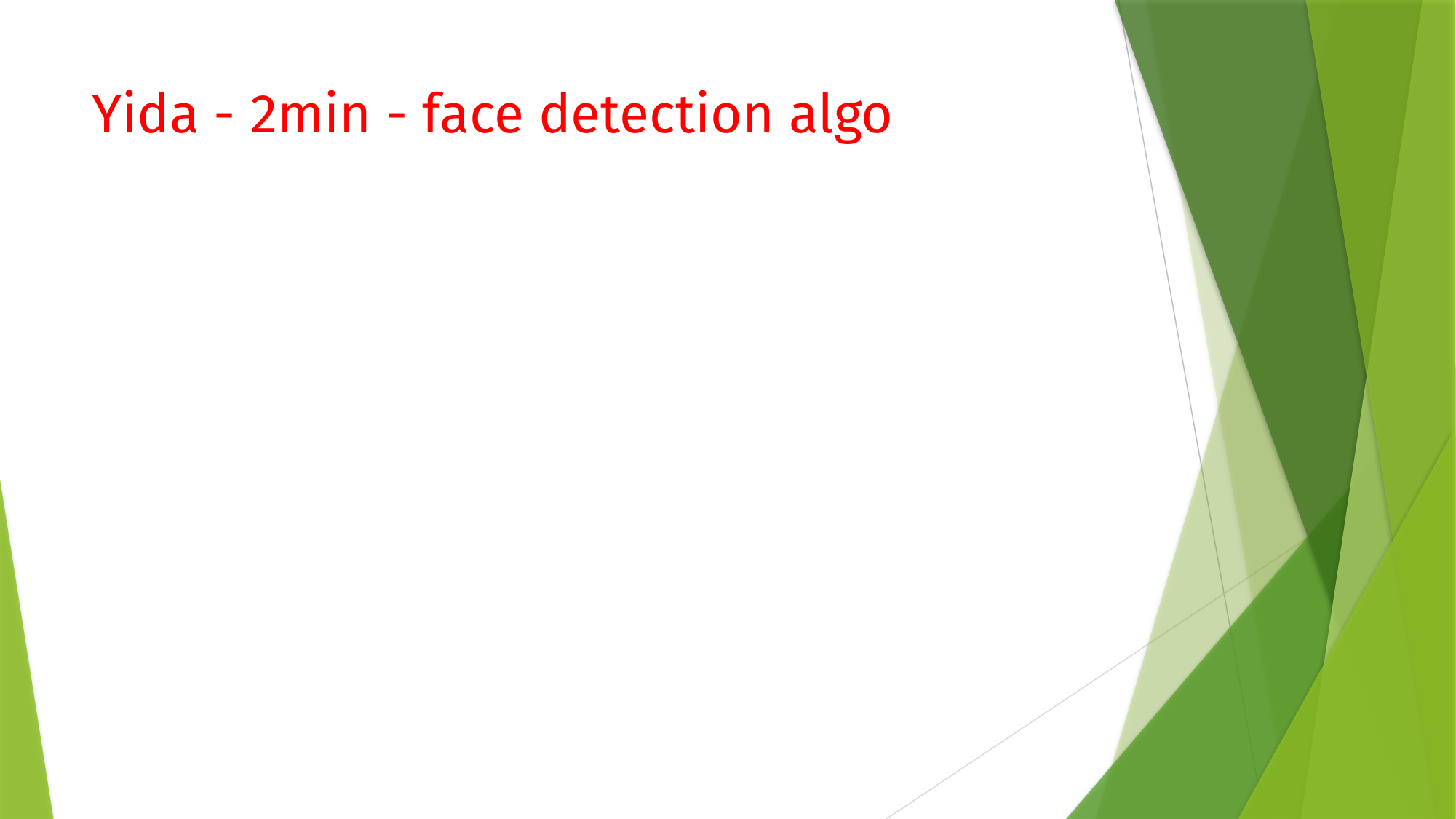

# Yida - 2min - face detection algo